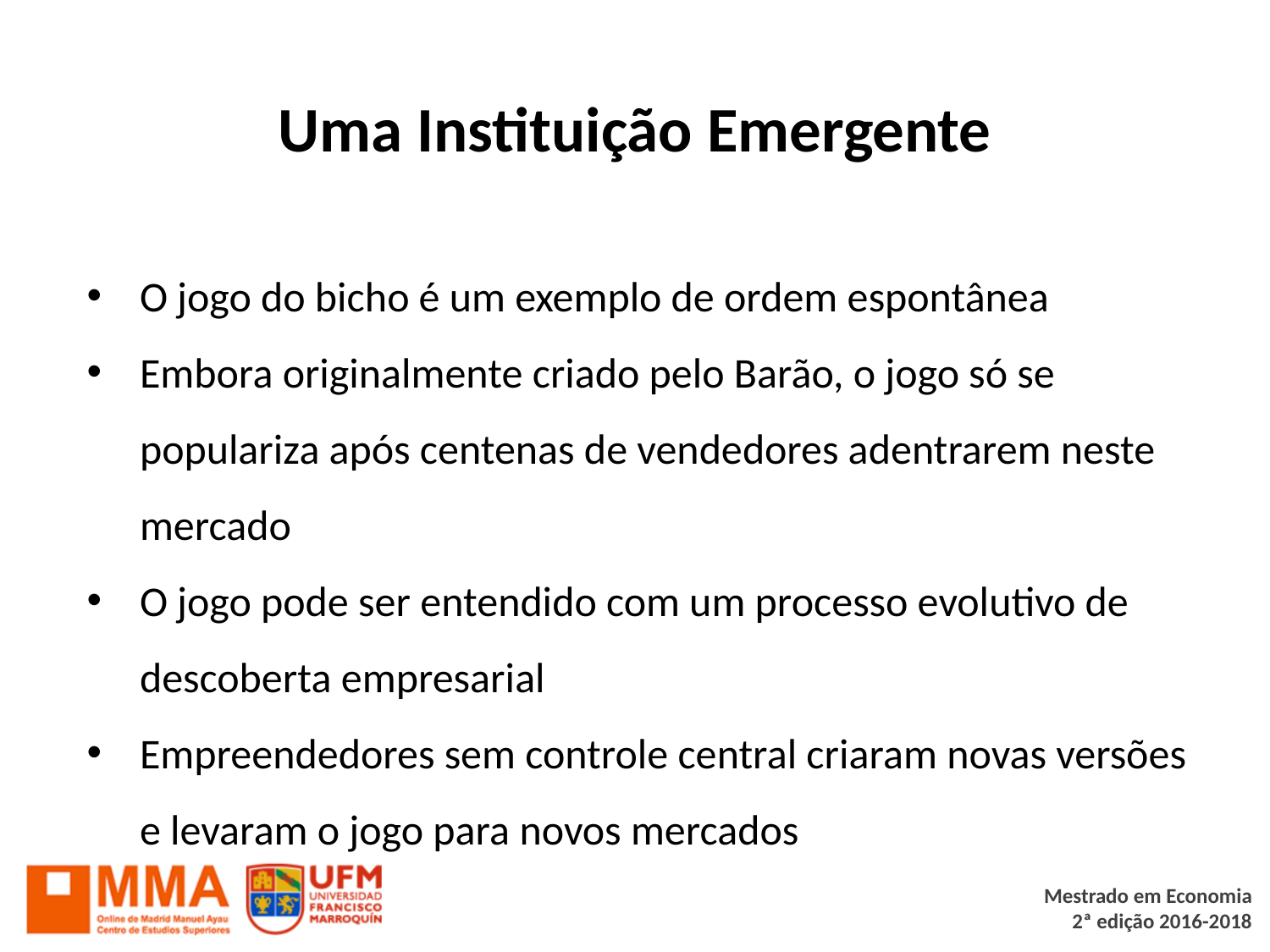

# Uma Instituição Emergente
O jogo do bicho é um exemplo de ordem espontânea
Embora originalmente criado pelo Barão, o jogo só se populariza após centenas de vendedores adentrarem neste mercado
O jogo pode ser entendido com um processo evolutivo de descoberta empresarial
Empreendedores sem controle central criaram novas versões e levaram o jogo para novos mercados